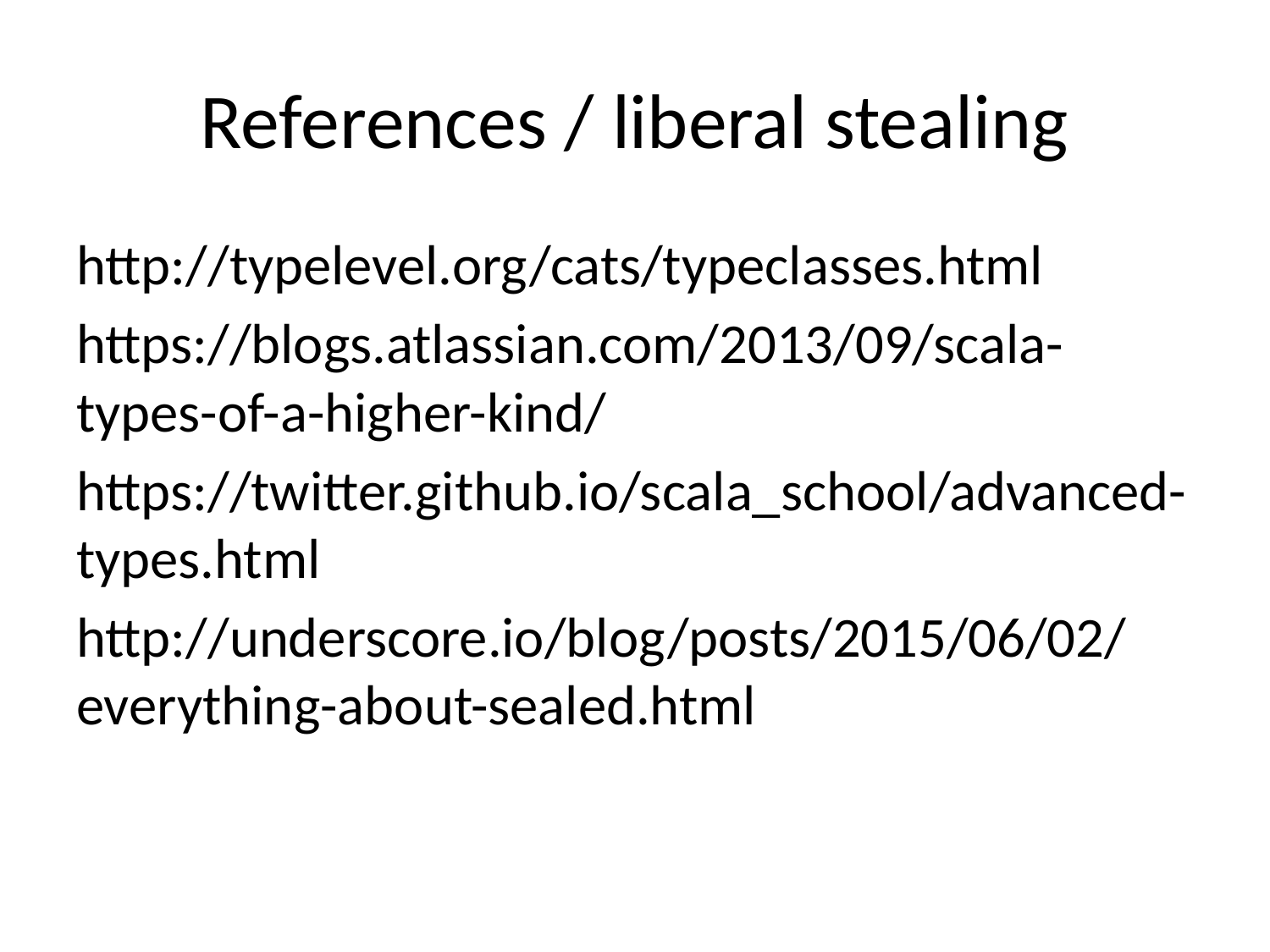

# References / liberal stealing
http://typelevel.org/cats/typeclasses.html
https://blogs.atlassian.com/2013/09/scala-types-of-a-higher-kind/
https://twitter.github.io/scala_school/advanced-types.html
http://underscore.io/blog/posts/2015/06/02/everything-about-sealed.html